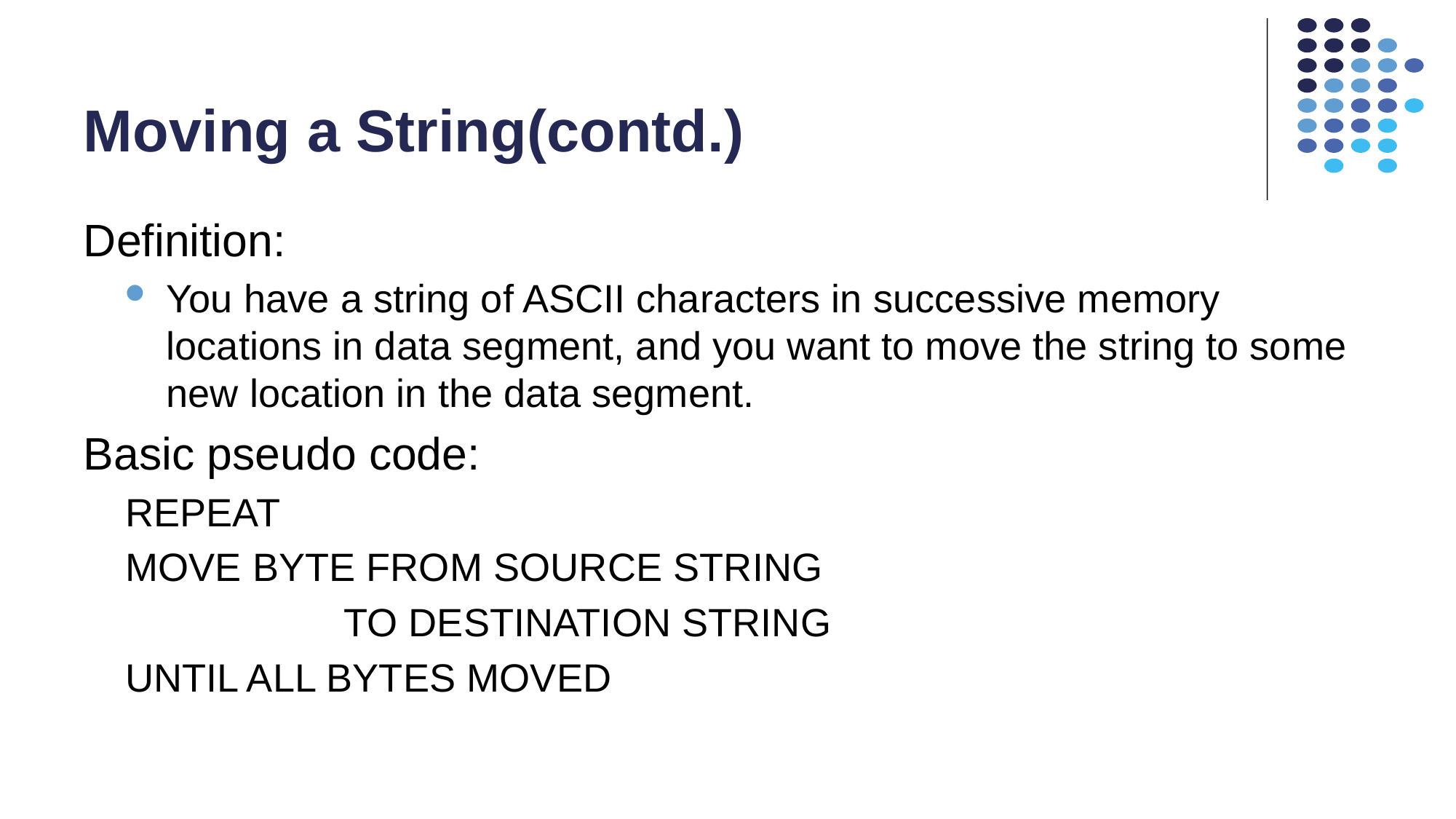

# Moving a String(contd.)
Definition:
You have a string of ASCII characters in successive memory locations in data segment, and you want to move the string to some new location in the data segment.
Basic pseudo code:
REPEAT
MOVE BYTE FROM SOURCE STRING
		TO DESTINATION STRING
UNTIL ALL BYTES MOVED